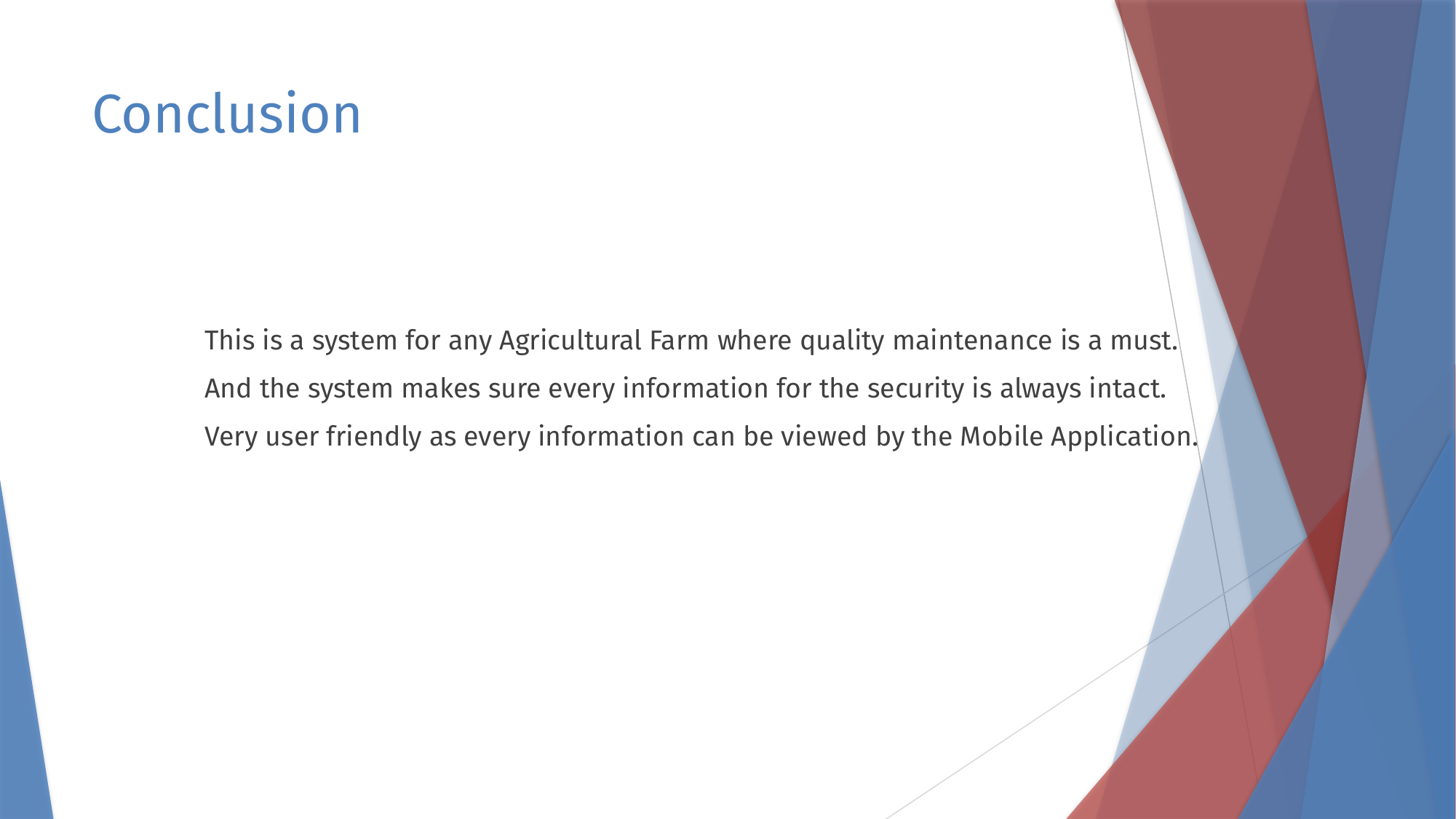

# Conclusion
This is a system for any Agricultural Farm where quality maintenance is a must.
And the system makes sure every information for the security is always intact.
Very user friendly as every information can be viewed by the Mobile Application.